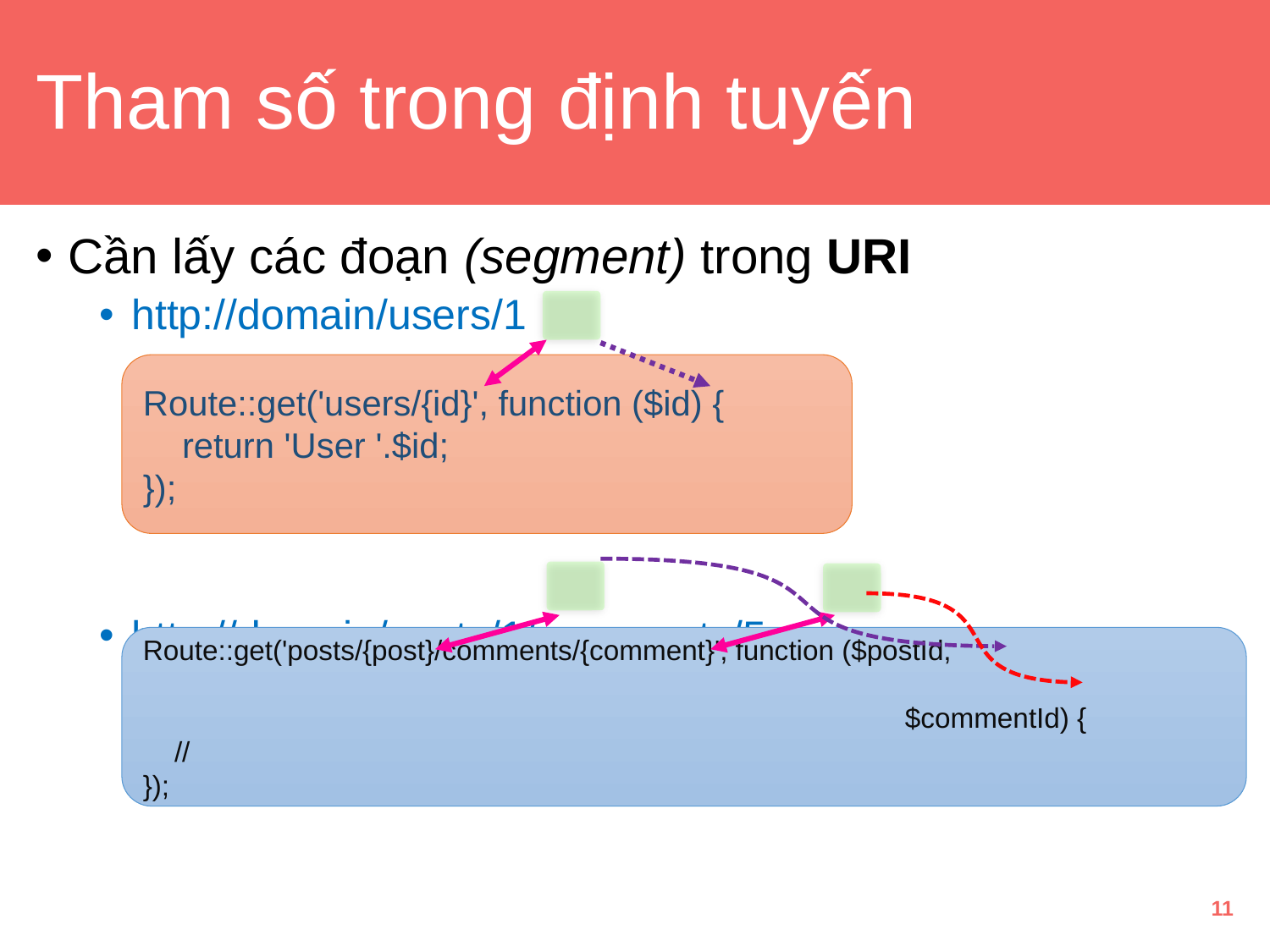

# Tham số trong định tuyến
Cần lấy các đoạn (segment) trong URI
http://domain/users/1

http://domain/posts/1/comments/5

Route::get('users/{id}', function ($id) {
    return 'User '.$id;
});

Route::get('posts/{post}/comments/{comment}', function ($postId, 																$commentId) {
    //
});
11